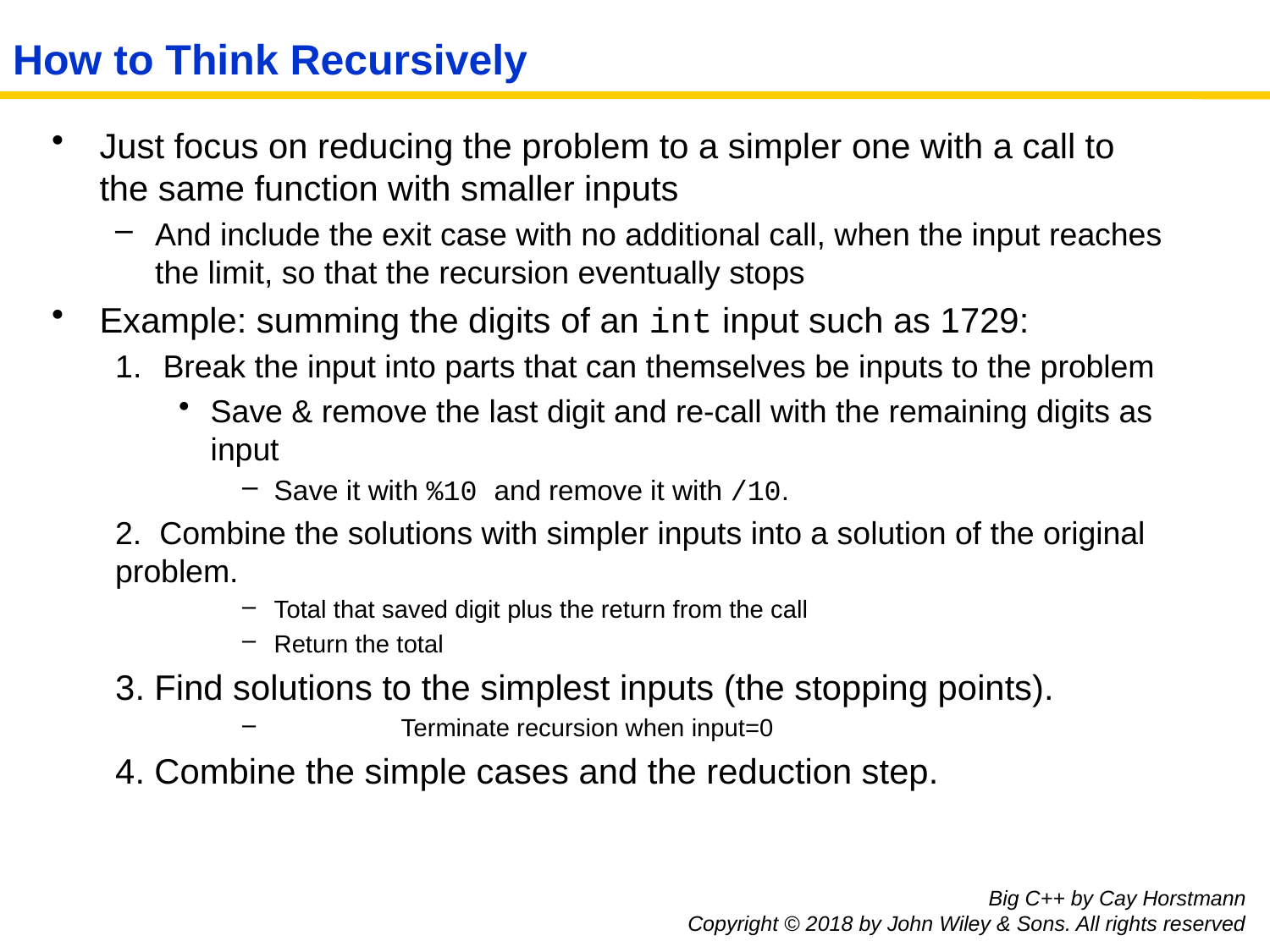

# How to Think Recursively
Just focus on reducing the problem to a simpler one with a call to the same function with smaller inputs
And include the exit case with no additional call, when the input reaches the limit, so that the recursion eventually stops
Example: summing the digits of an int input such as 1729:
Break the input into parts that can themselves be inputs to the problem
Save & remove the last digit and re-call with the remaining digits as input
Save it with %10 and remove it with /10.
2.  Combine the solutions with simpler inputs into a solution of the original problem.
Total that saved digit plus the return from the call
Return the total
3. Find solutions to the simplest inputs (the stopping points).
	Terminate recursion when input=0
4. Combine the simple cases and the reduction step.
Big C++ by Cay Horstmann
Copyright © 2018 by John Wiley & Sons. All rights reserved